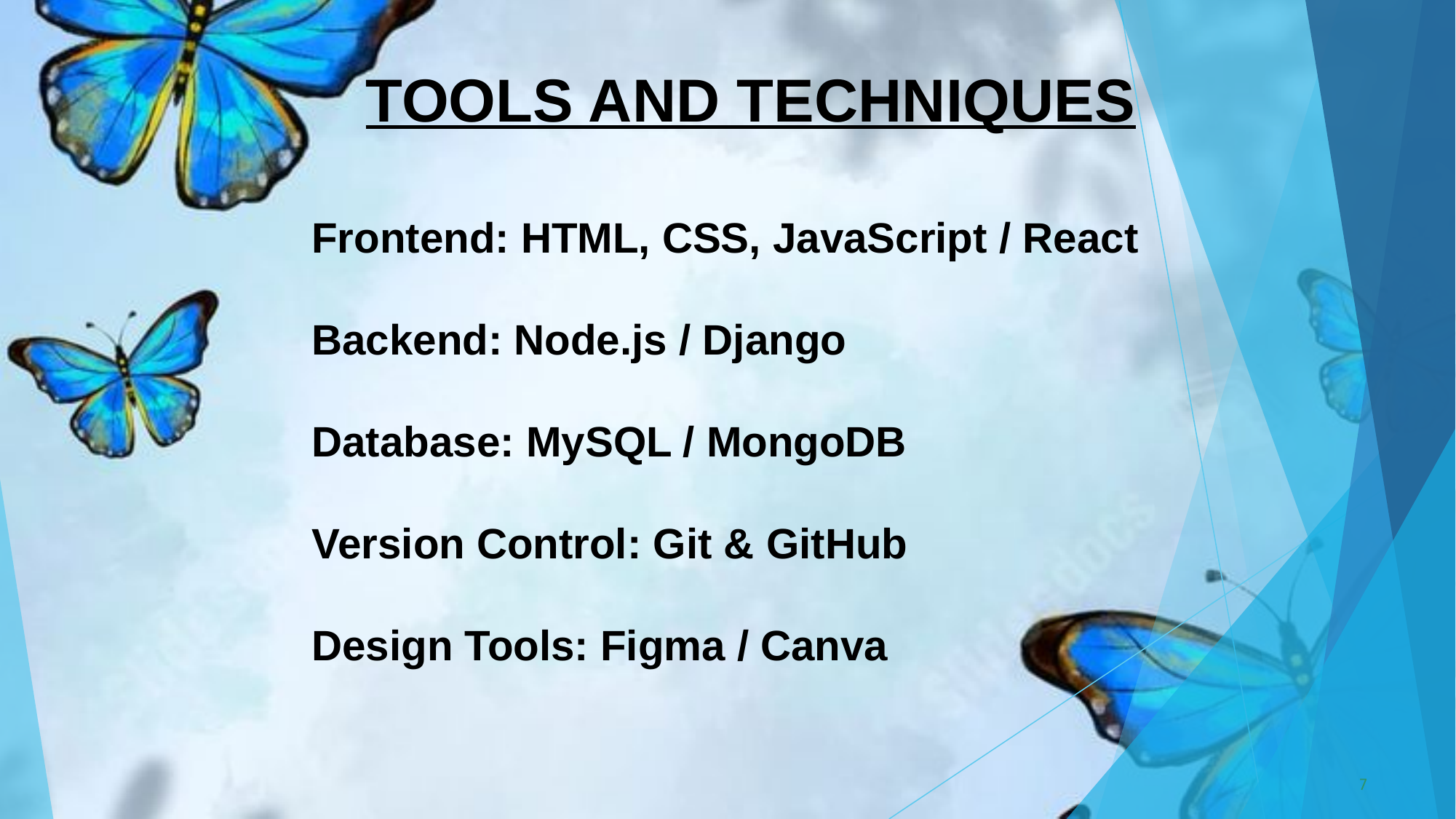

# TOOLS AND TECHNIQUES
Frontend: HTML, CSS, JavaScript / React

Backend: Node.js / Django

Database: MySQL / MongoDB

Version Control: Git & GitHub

Design Tools: Figma / Canva
7